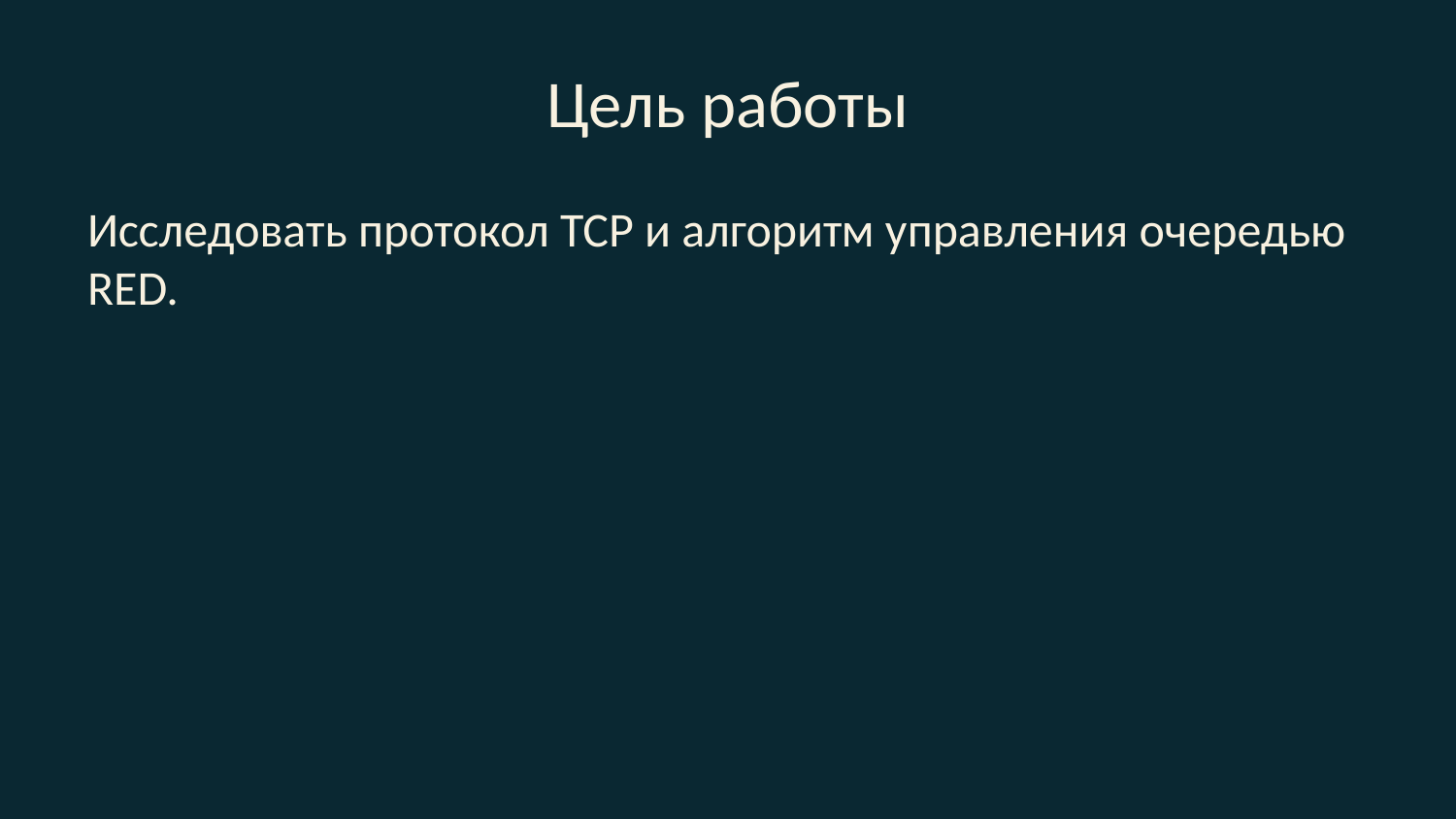

# Цель работы
Исследовать протокол TCP и алгоритм управления очередью RED.